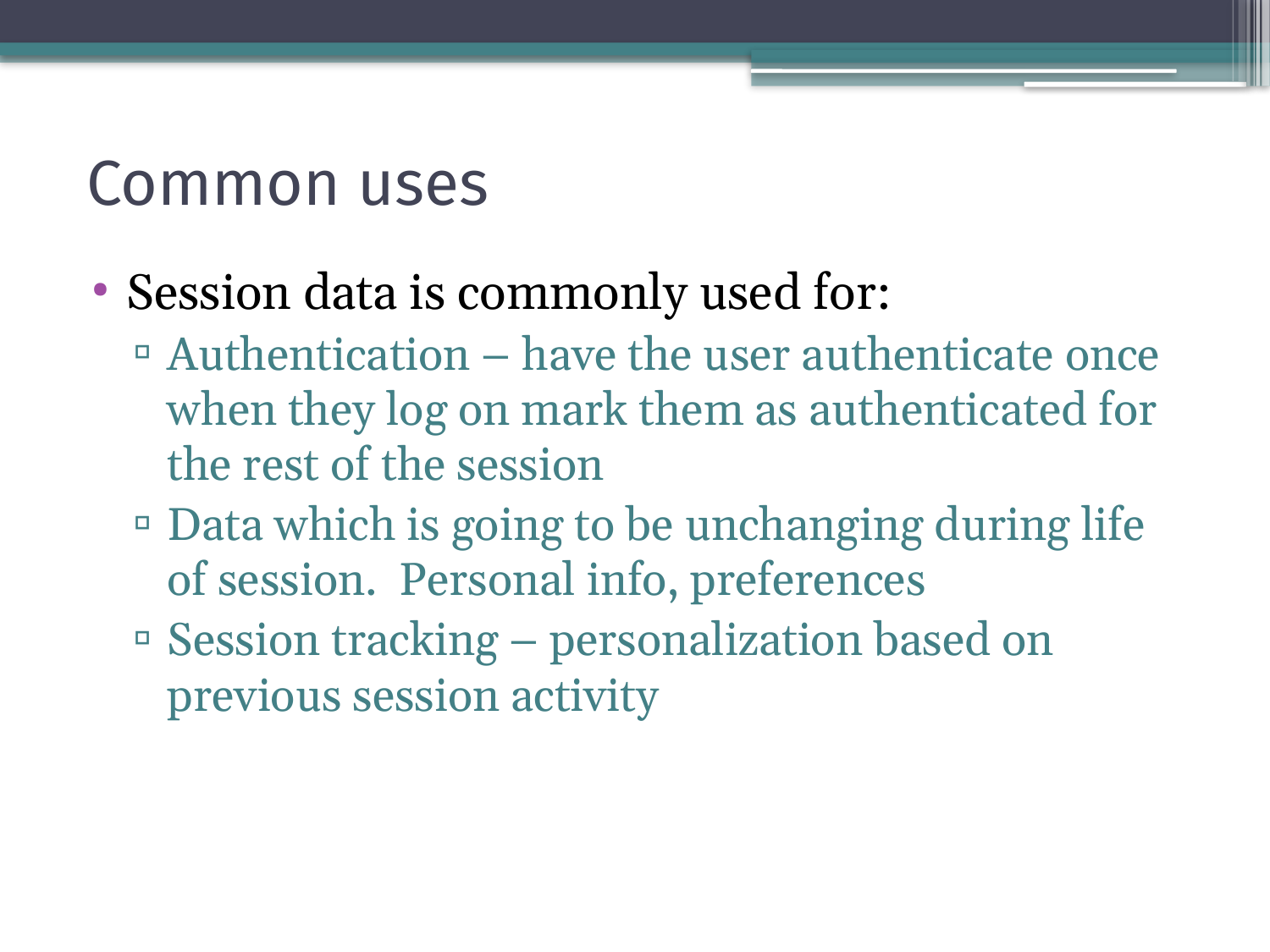

# Common uses
Session data is commonly used for:
Authentication – have the user authenticate once when they log on mark them as authenticated for the rest of the session
Data which is going to be unchanging during life of session.  Personal info, preferences
Session tracking – personalization based on previous session activity